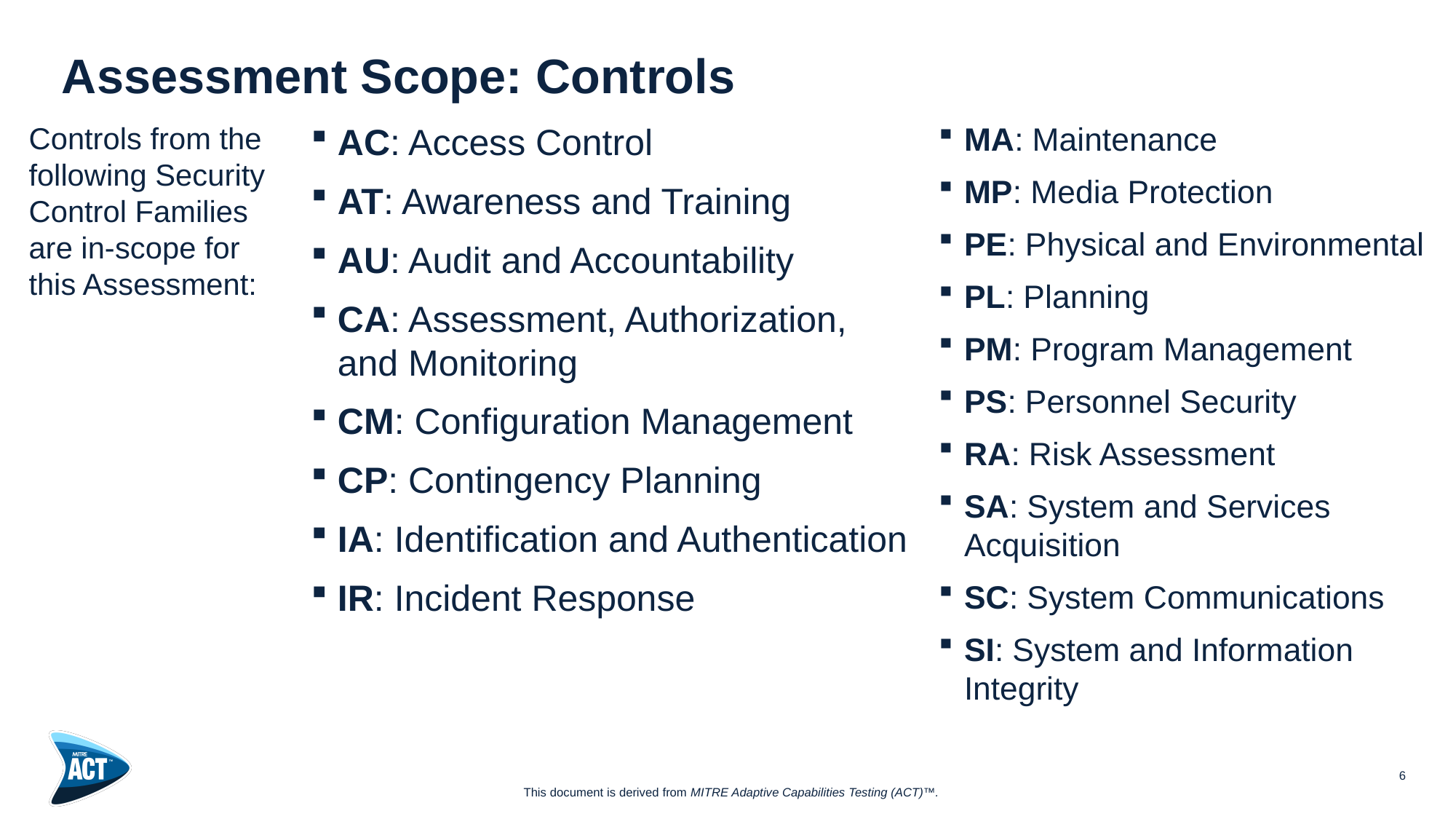

# Assessment Scope: Controls
Controls from the following Security Control Families are in-scope for this Assessment:
AC: Access Control
AT: Awareness and Training
AU: Audit and Accountability
CA: Assessment, Authorization, and Monitoring
CM: Configuration Management
CP: Contingency Planning
IA: Identification and Authentication
IR: Incident Response
MA: Maintenance
MP: Media Protection
PE: Physical and Environmental
PL: Planning
PM: Program Management
PS: Personnel Security
RA: Risk Assessment
SA: System and Services Acquisition
SC: System Communications
SI: System and Information Integrity
6